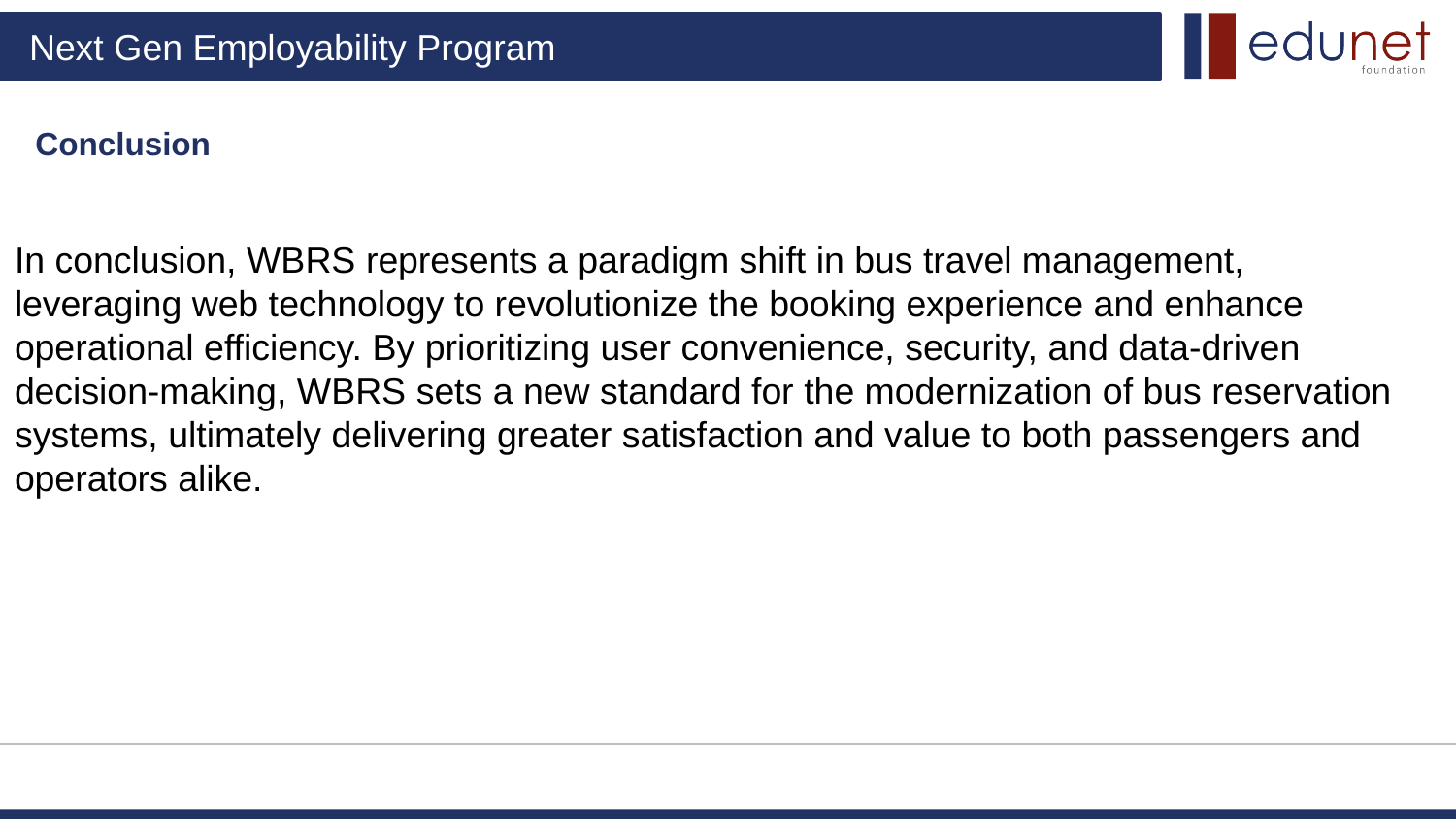

Conclusion
In conclusion, WBRS represents a paradigm shift in bus travel management, leveraging web technology to revolutionize the booking experience and enhance operational efficiency. By prioritizing user convenience, security, and data-driven decision-making, WBRS sets a new standard for the modernization of bus reservation systems, ultimately delivering greater satisfaction and value to both passengers and operators alike.